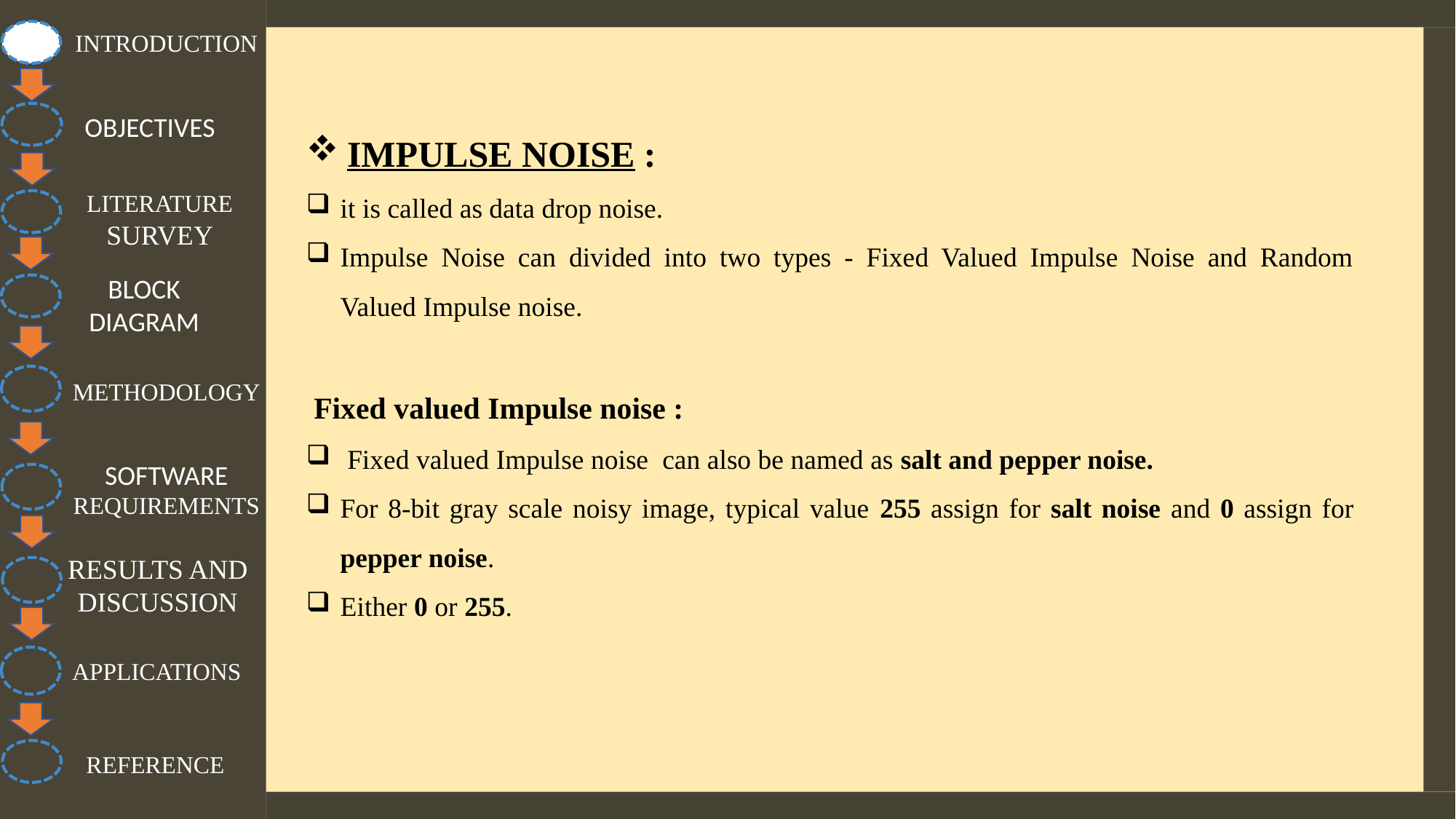

INTRODUCTION

OBJECTIVES

IMPULSE NOISE :
it is called as data drop noise.
Impulse Noise can divided into two types - Fixed Valued Impulse Noise and Random Valued Impulse noise.

 Fixed valued Impulse noise :
 Fixed valued Impulse noise  can also be named as salt and pepper noise.
For 8-bit gray scale noisy image, typical value 255 assign for salt noise and 0 assign for pepper noise.
Either 0 or 255.

LITERATURE SURVEY

BLOCK DIAGRAM

METHODOLOGY

SOFTWARE REQUIREMENTS

RESULTS AND DISCUSSION

APPLICATIONS

REFERENCE